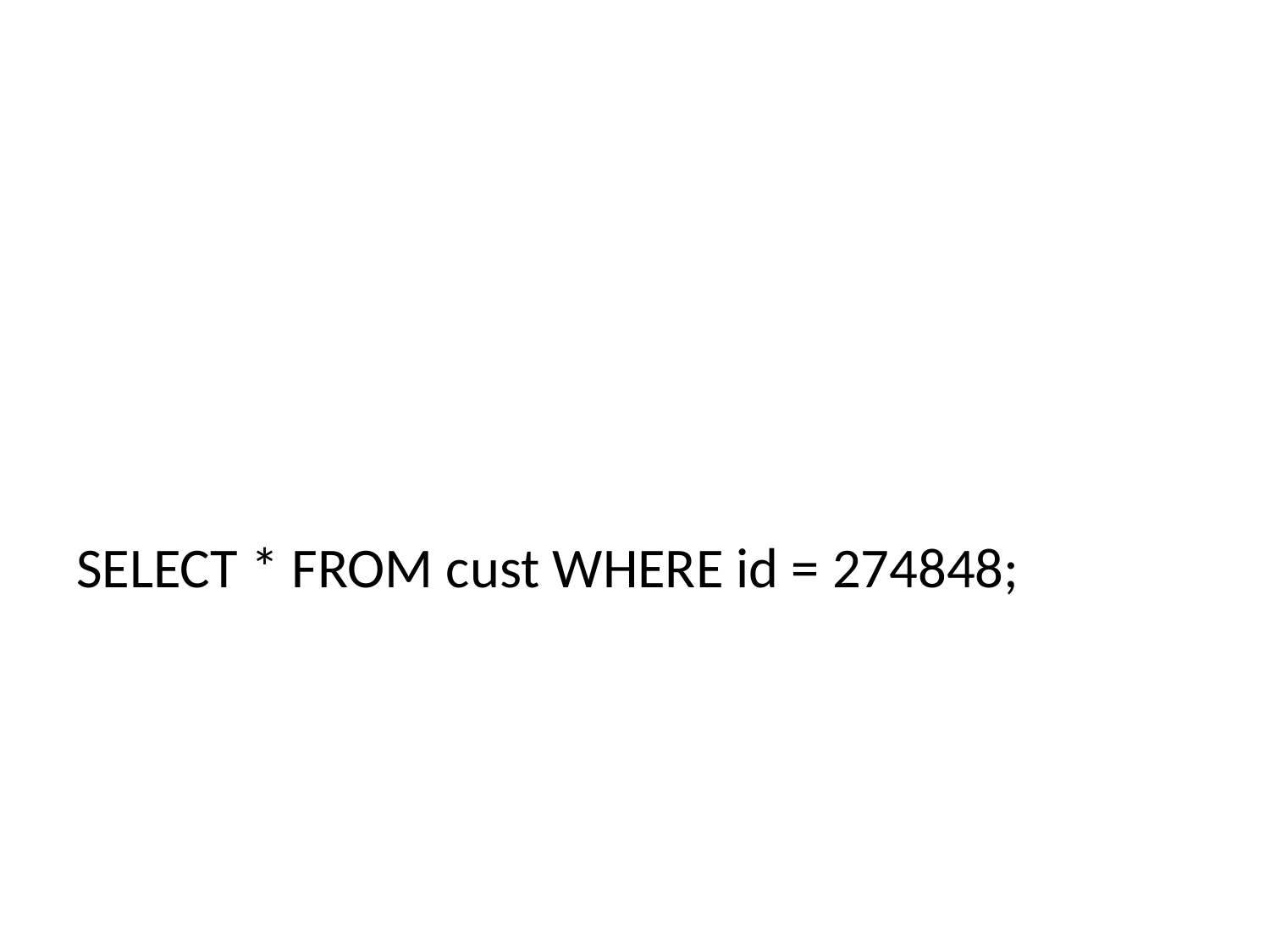

SELECT * FROM cust WHERE id = 274848;